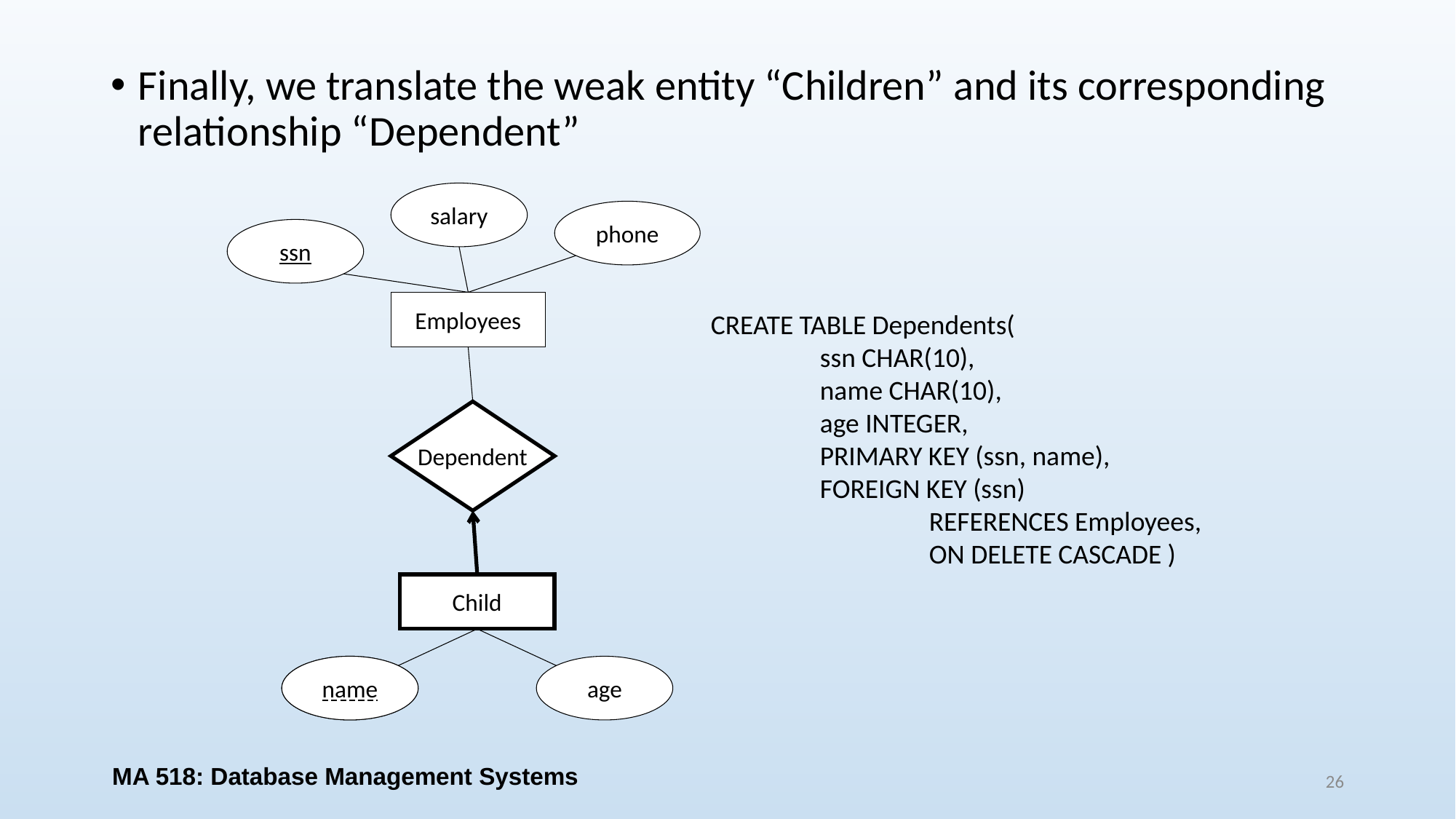

Finally, we translate the weak entity “Children” and its corresponding relationship “Dependent”

salary
phone
ssn
Employees
CREATE TABLE Dependents(
	ssn CHAR(10),
	name CHAR(10),
	age INTEGER,
PRIMARY KEY (ssn, name),
FOREIGN KEY (ssn)                                 	REFERENCES Employees,
	ON DELETE CASCADE )
Dependent
Dependent
Child
Child
name
name
age
MA 518: Database Management Systems
26